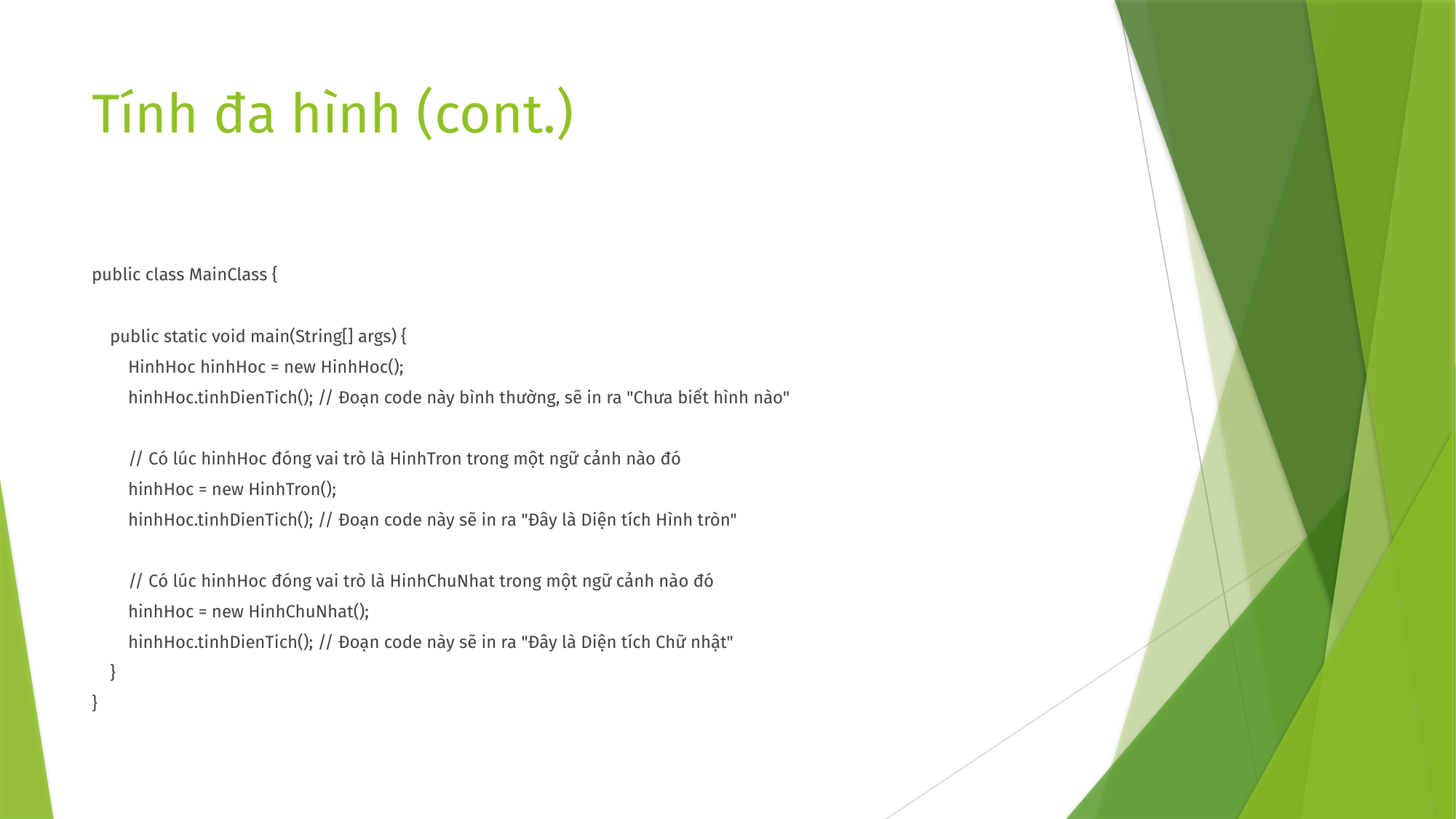

# Tính đa hình (cont.)
public class MainClass {

    public static void main(String[] args) {
        HinhHoc hinhHoc = new HinhHoc();
        hinhHoc.tinhDienTich(); // Đoạn code này bình thường, sẽ in ra "Chưa biết hình nào"

        // Có lúc hinhHoc đóng vai trò là HinhTron trong một ngữ cảnh nào đó
        hinhHoc = new HinhTron();
        hinhHoc.tinhDienTich(); // Đoạn code này sẽ in ra "Đây là Diện tích Hình tròn"

        // Có lúc hinhHoc đóng vai trò là HinhChuNhat trong một ngữ cảnh nào đó
        hinhHoc = new HinhChuNhat();
        hinhHoc.tinhDienTich(); // Đoạn code này sẽ in ra "Đây là Diện tích Chữ nhật"
    }
}